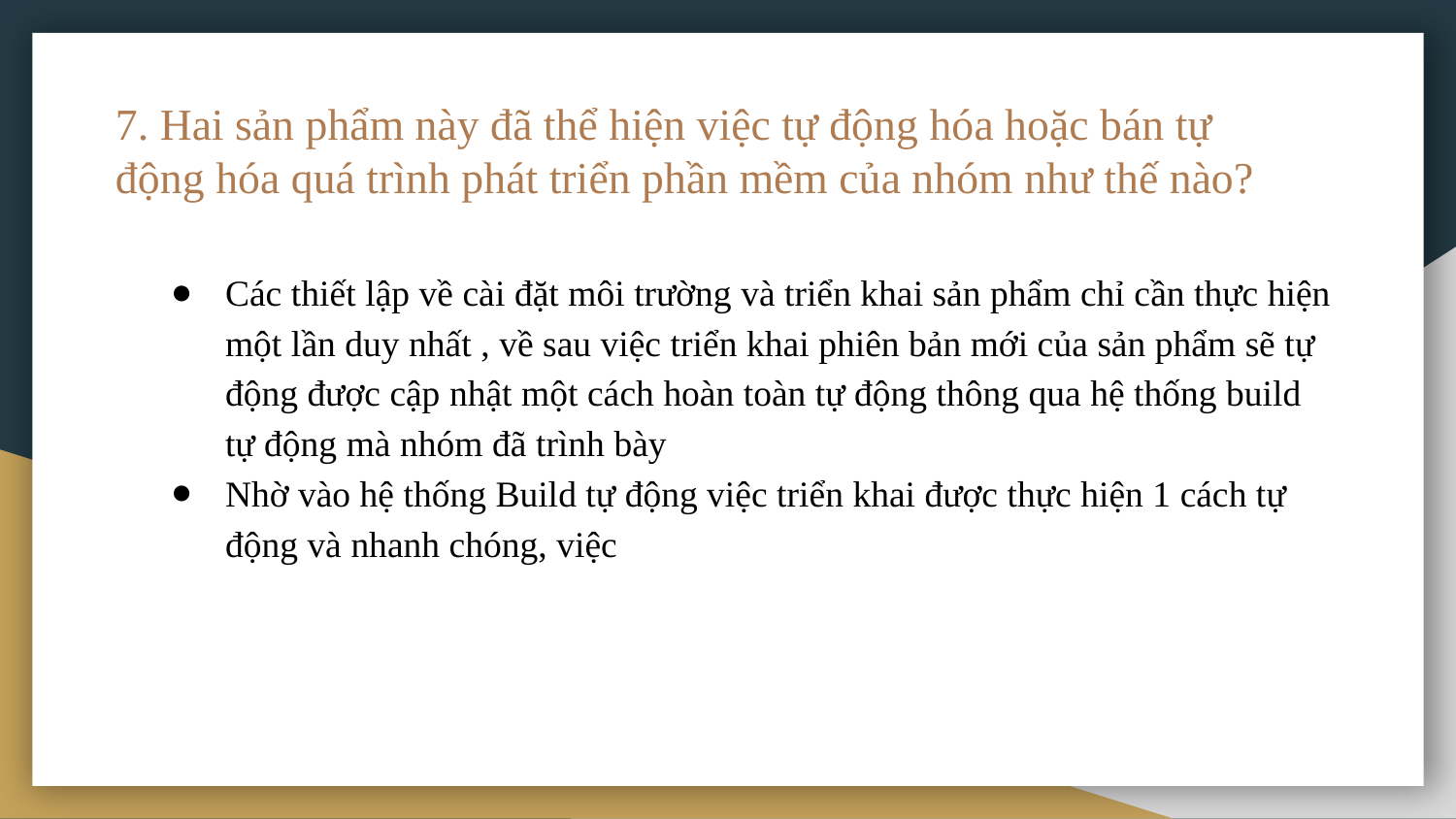

# 7. Hai sản phẩm này đã thể hiện việc tự động hóa hoặc bán tự động hóa quá trình phát triển phần mềm của nhóm như thế nào?
Các thiết lập về cài đặt môi trường và triển khai sản phẩm chỉ cần thực hiện một lần duy nhất , về sau việc triển khai phiên bản mới của sản phẩm sẽ tự động được cập nhật một cách hoàn toàn tự động thông qua hệ thống build tự động mà nhóm đã trình bày
Nhờ vào hệ thống Build tự động việc triển khai được thực hiện 1 cách tự động và nhanh chóng, việc